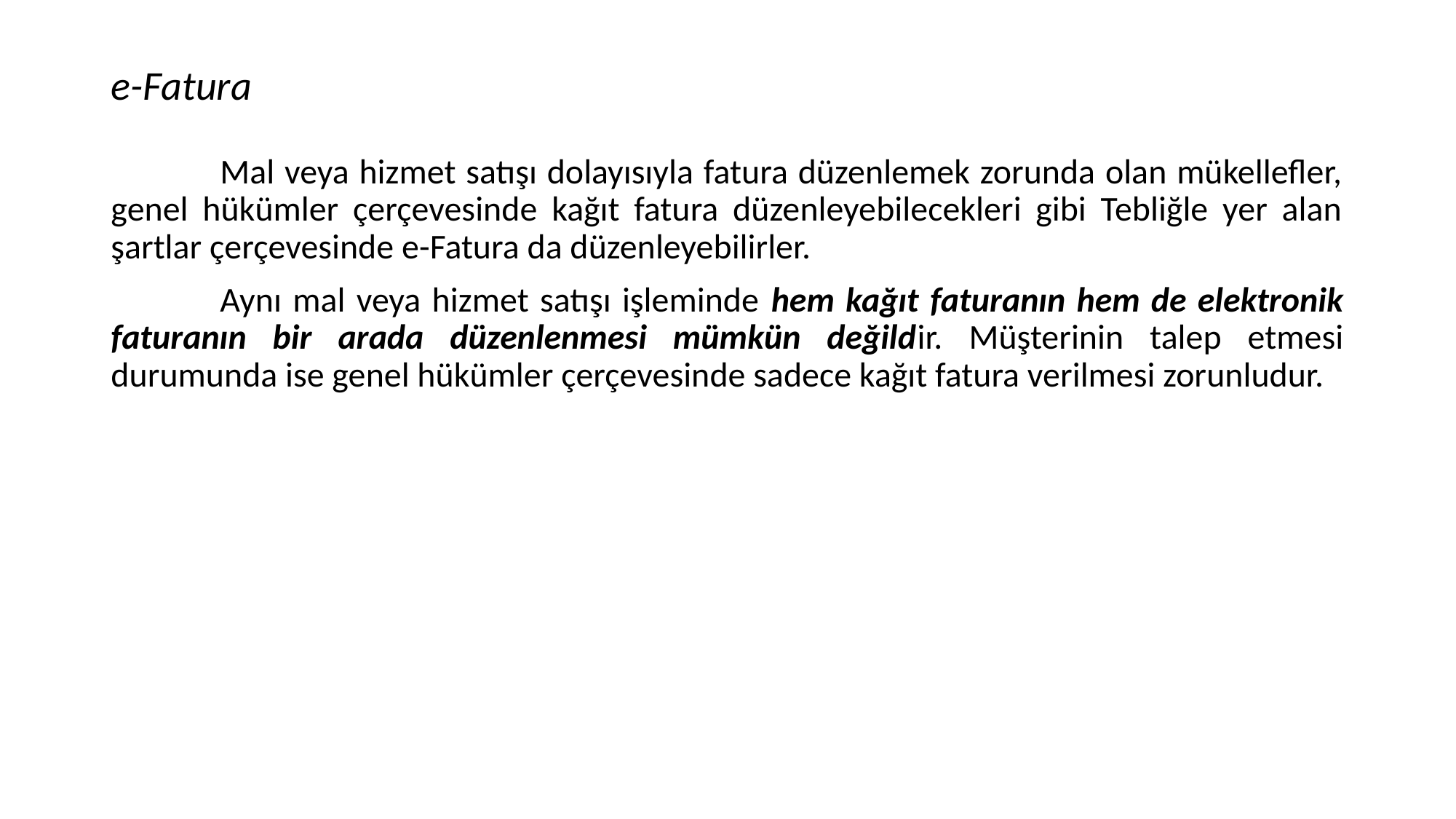

# e-Fatura
	Mal veya hizmet satışı dolayısıyla fatura düzenlemek zorunda olan mükellefler, genel hükümler çerçevesinde kağıt fatura düzenleyebilecekleri gibi Tebliğle yer alan şartlar çerçevesinde e-Fatura da düzenleyebilirler.
	Aynı mal veya hizmet satışı işleminde hem kağıt faturanın hem de elektronik faturanın bir arada düzenlenmesi mümkün değildir. Müşterinin talep etmesi durumunda ise genel hükümler çerçevesinde sadece kağıt fatura verilmesi zorunludur.